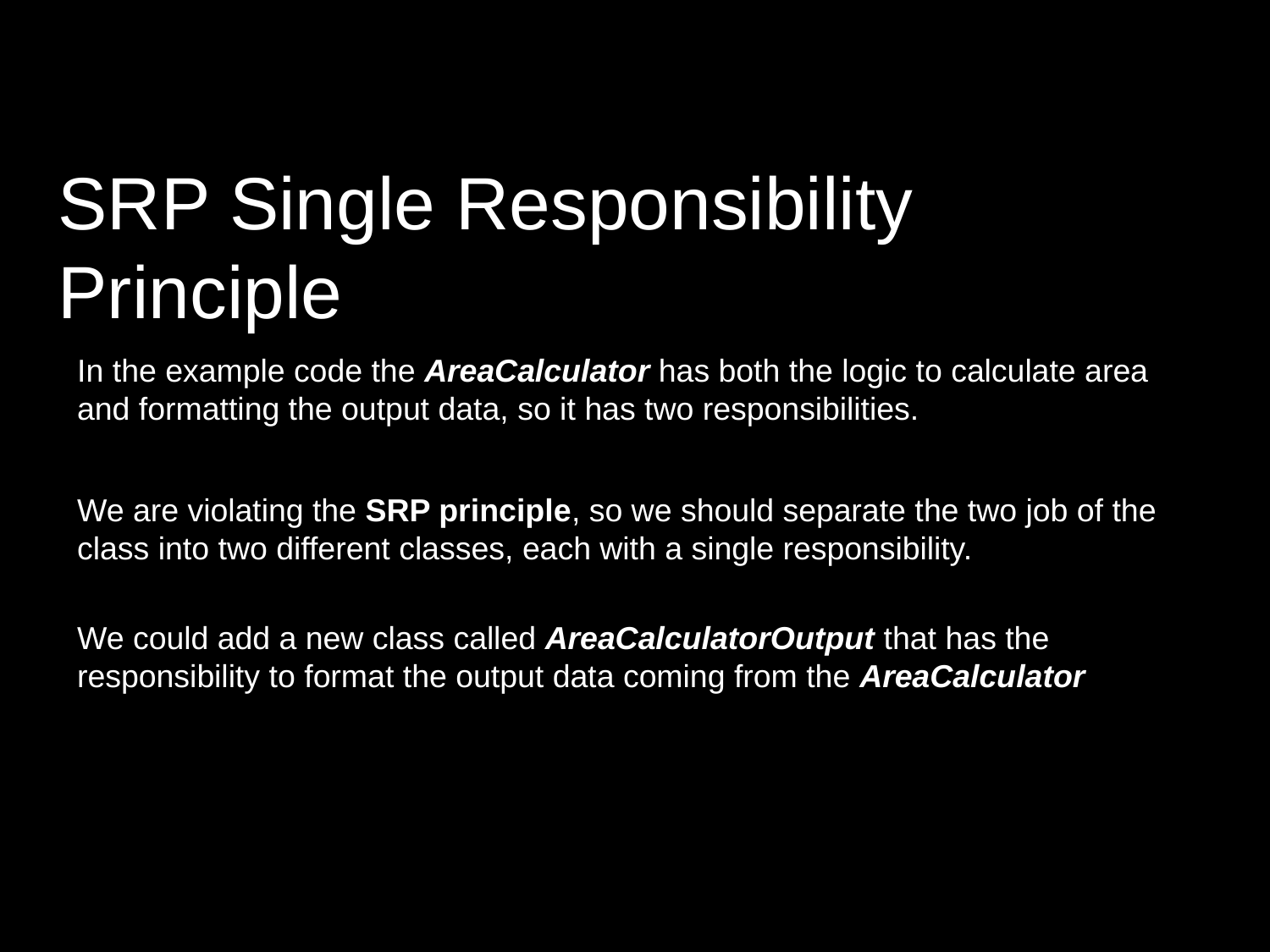

SRP Single Responsibility Principle

In the example code the AreaCalculator has both the logic to calculate area and formatting the output data, so it has two responsibilities.
We are violating the SRP principle, so we should separate the two job of the class into two different classes, each with a single responsibility.
We could add a new class called AreaCalculatorOutput that has the responsibility to format the output data coming from the AreaCalculator